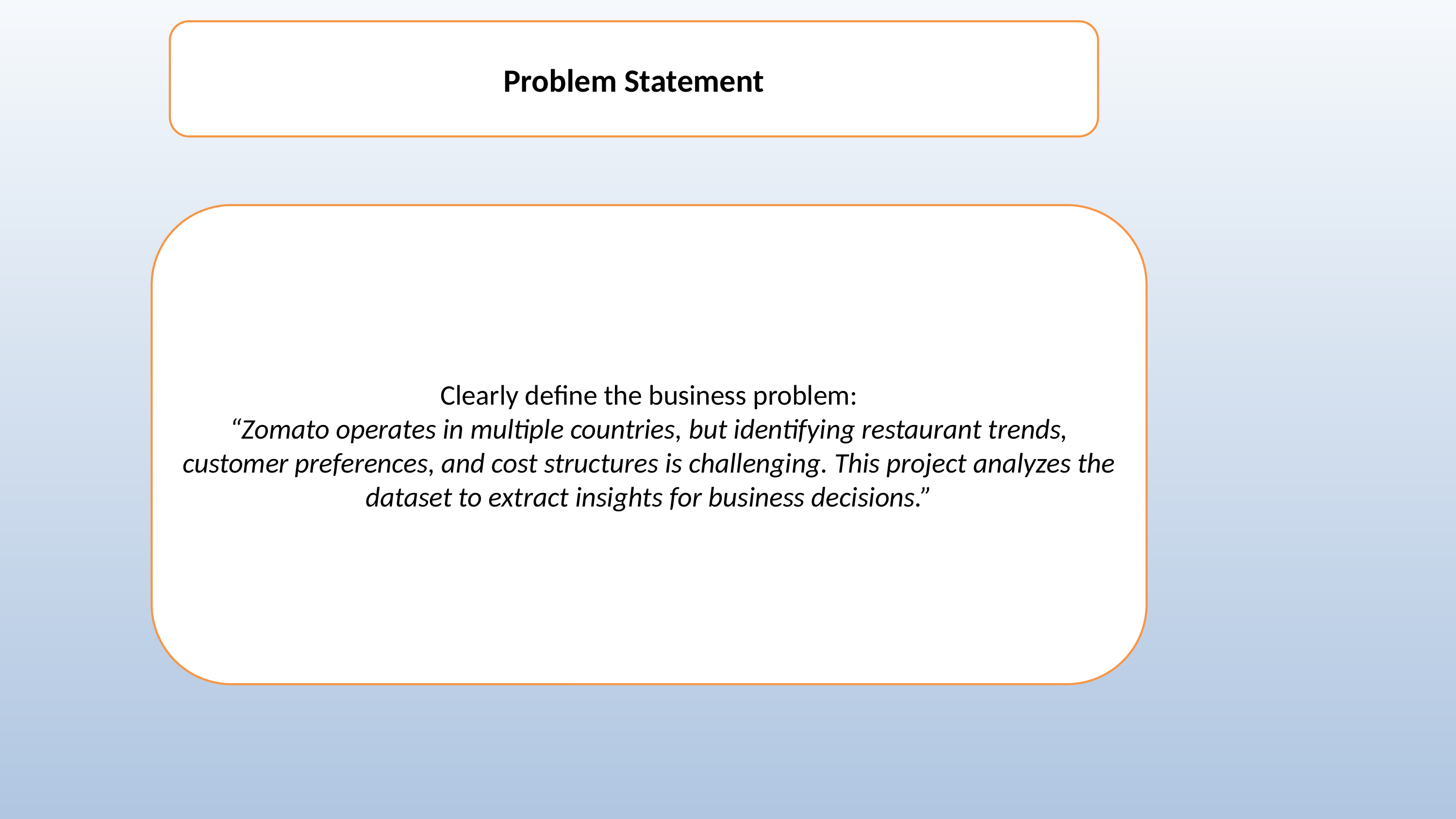

Problem Statement
Clearly define the business problem:
“Zomato operates in multiple countries, but identifying restaurant trends, customer preferences, and cost structures is challenging. This project analyzes the dataset to extract insights for business decisions.”